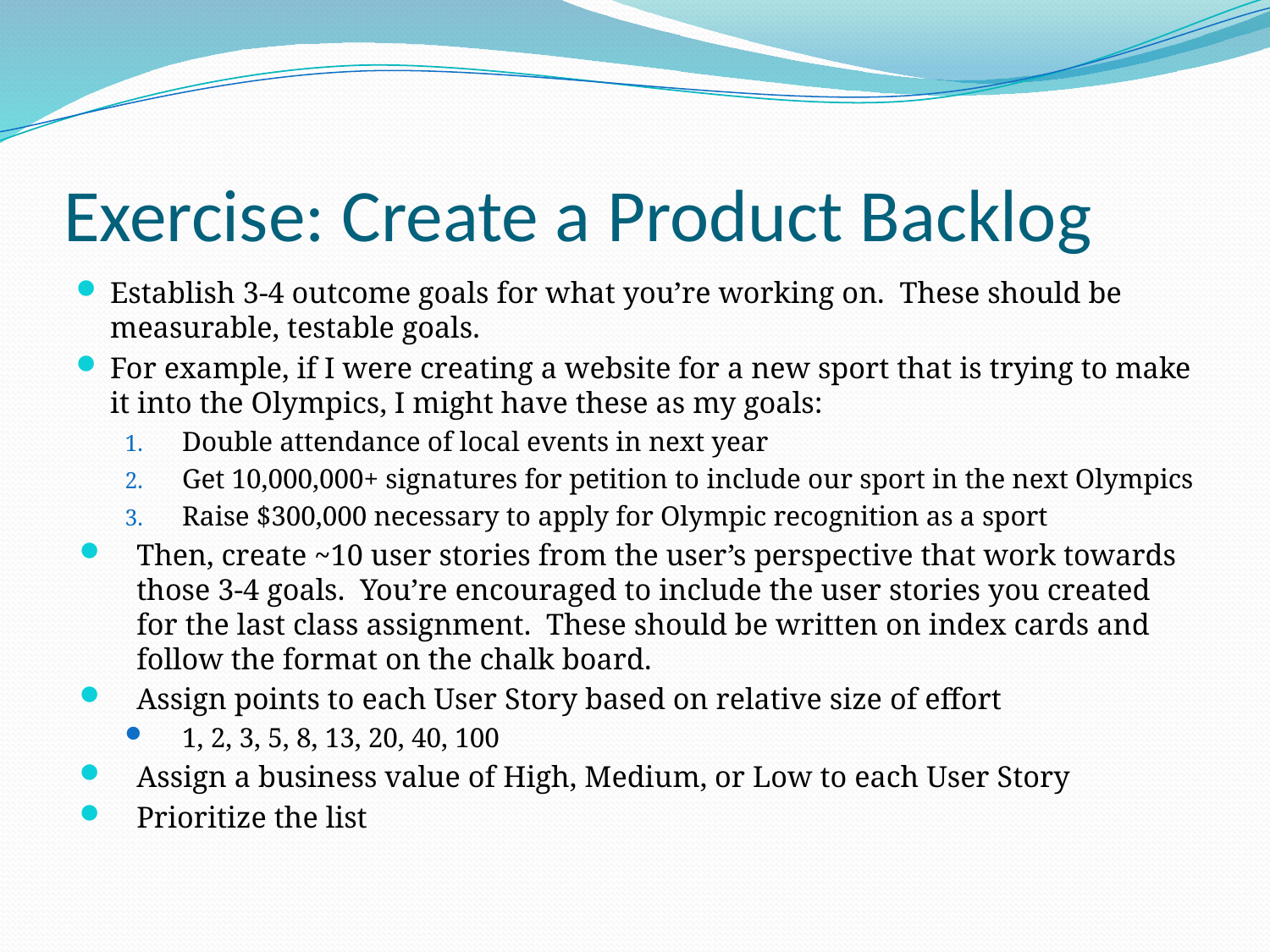

# Exercise: Create a Product Backlog
Establish 3-4 outcome goals for what you’re working on.  These should be measurable, testable goals.
For example, if I were creating a website for a new sport that is trying to make it into the Olympics, I might have these as my goals:
Double attendance of local events in next year
Get 10,000,000+ signatures for petition to include our sport in the next Olympics
Raise $300,000 necessary to apply for Olympic recognition as a sport
Then, create ~10 user stories from the user’s perspective that work towards those 3-4 goals.  You’re encouraged to include the user stories you created for the last class assignment.  These should be written on index cards and follow the format on the chalk board.
Assign points to each User Story based on relative size of effort
1, 2, 3, 5, 8, 13, 20, 40, 100
Assign a business value of High, Medium, or Low to each User Story
Prioritize the list